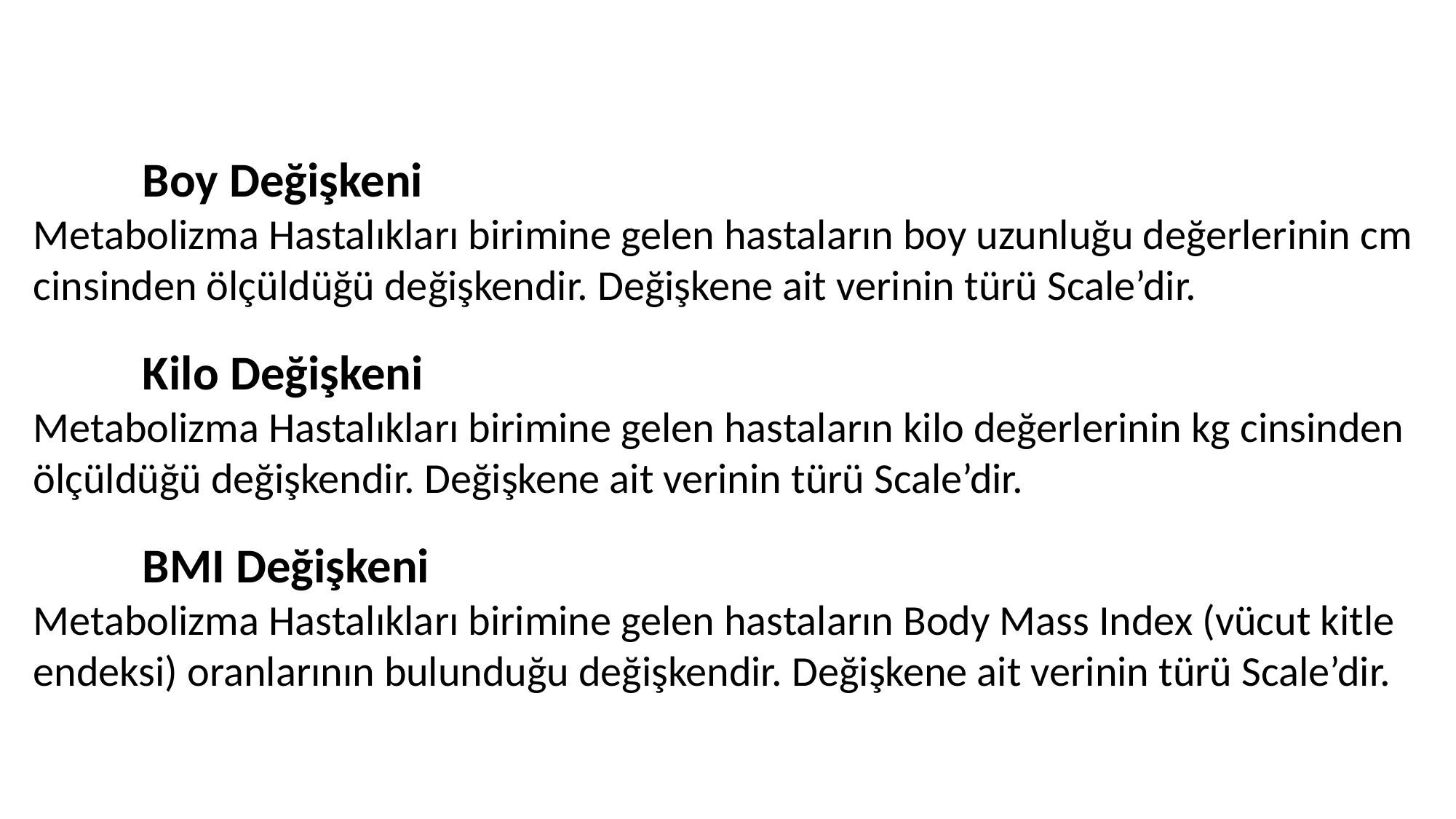

Boy Değişkeni
Metabolizma Hastalıkları birimine gelen hastaların boy uzunluğu değerlerinin cm cinsinden ölçüldüğü değişkendir. Değişkene ait verinin türü Scale’dir.

Kilo Değişkeni
Metabolizma Hastalıkları birimine gelen hastaların kilo değerlerinin kg cinsinden ölçüldüğü değişkendir. Değişkene ait verinin türü Scale’dir.

BMI Değişkeni
Metabolizma Hastalıkları birimine gelen hastaların Body Mass Index (vücut kitle endeksi) oranlarının bulunduğu değişkendir. Değişkene ait verinin türü Scale’dir.